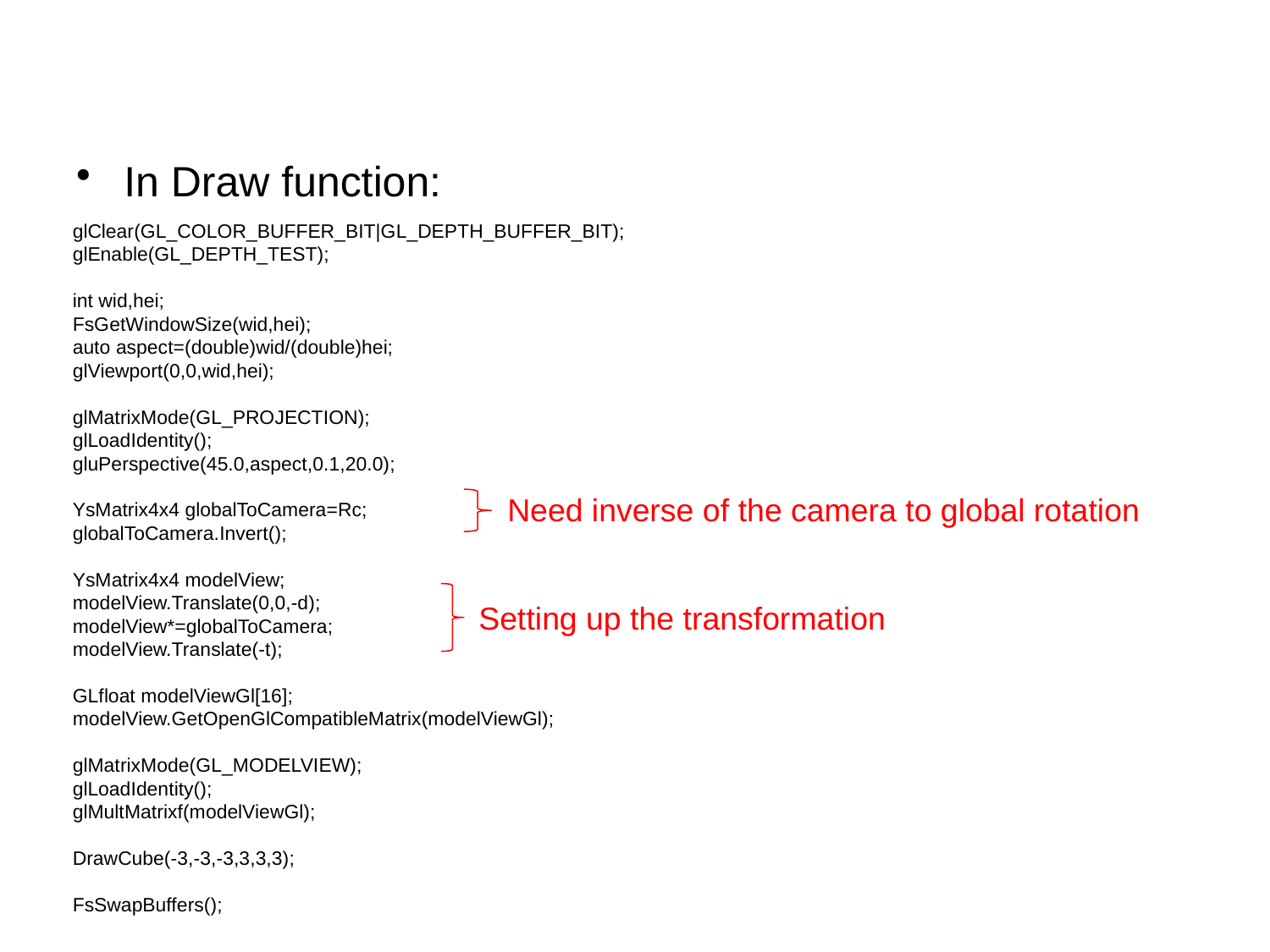

#
In Draw function:

    glClear(GL_COLOR_BUFFER_BIT|GL_DEPTH_BUFFER_BIT);
    glEnable(GL_DEPTH_TEST);

    int wid,hei;
    FsGetWindowSize(wid,hei);
    auto aspect=(double)wid/(double)hei;
    glViewport(0,0,wid,hei);

    glMatrixMode(GL_PROJECTION);
    glLoadIdentity();
    gluPerspective(45.0,aspect,0.1,20.0);

    YsMatrix4x4 globalToCamera=Rc;
    globalToCamera.Invert();

    YsMatrix4x4 modelView;
    modelView.Translate(0,0,-d);
    modelView*=globalToCamera;
    modelView.Translate(-t);

    GLfloat modelViewGl[16];
    modelView.GetOpenGlCompatibleMatrix(modelViewGl);

    glMatrixMode(GL_MODELVIEW);
    glLoadIdentity();
    glMultMatrixf(modelViewGl);

    DrawCube(-3,-3,-3,3,3,3);

    FsSwapBuffers();

Need inverse of the camera to global rotation

Setting up the transformation